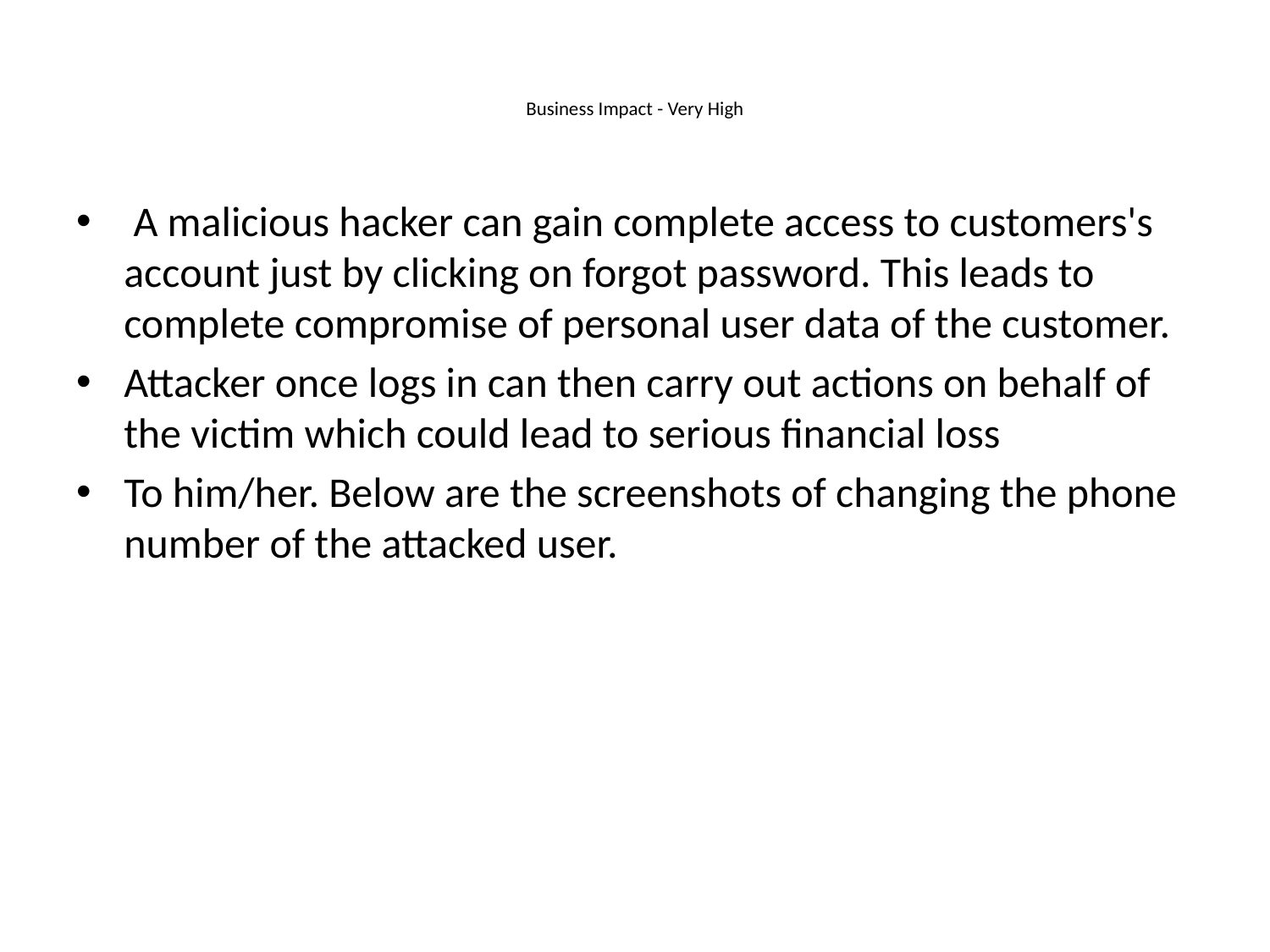

# Business Impact - Very High

 A malicious hacker can gain complete access to customers's account just by clicking on forgot password. This leads to complete compromise of personal user data of the customer.
Attacker once logs in can then carry out actions on behalf of the victim which could lead to serious financial loss
To him/her. Below are the screenshots of changing the phone number of the attacked user.